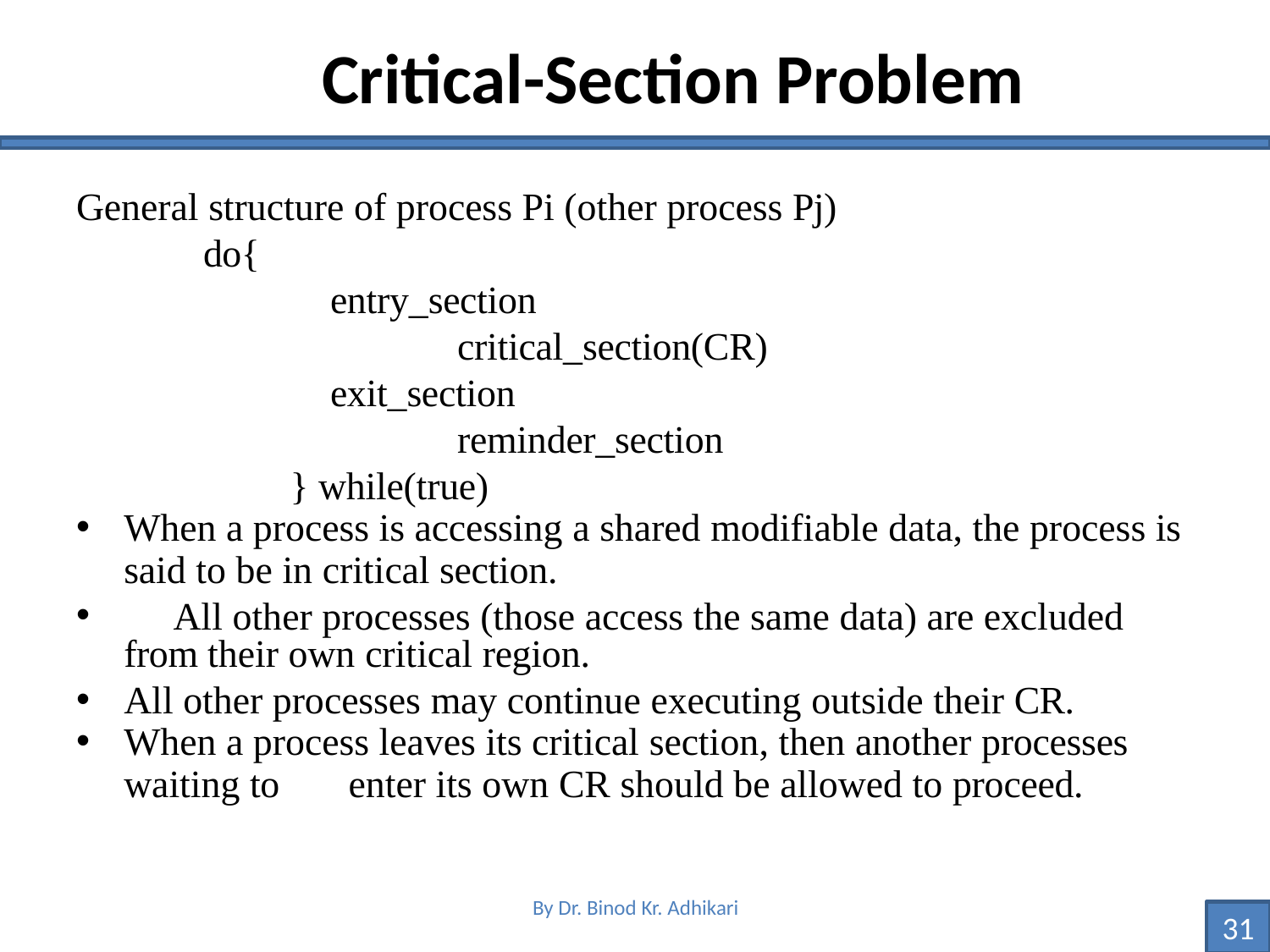

# Critical-Section Problem
General structure of process Pi (other process Pj)
do{
entry_section
critical_section(CR)
exit_section
reminder_section
} while(true)
When a process is accessing a shared modifiable data, the process is
said to be in critical section.
	All other processes (those access the same data) are excluded from their own critical region.
All other processes may continue executing outside their CR.
When a process leaves its critical section, then another processes
waiting to	enter its own CR should be allowed to proceed.
By Dr. Binod Kr. Adhikari